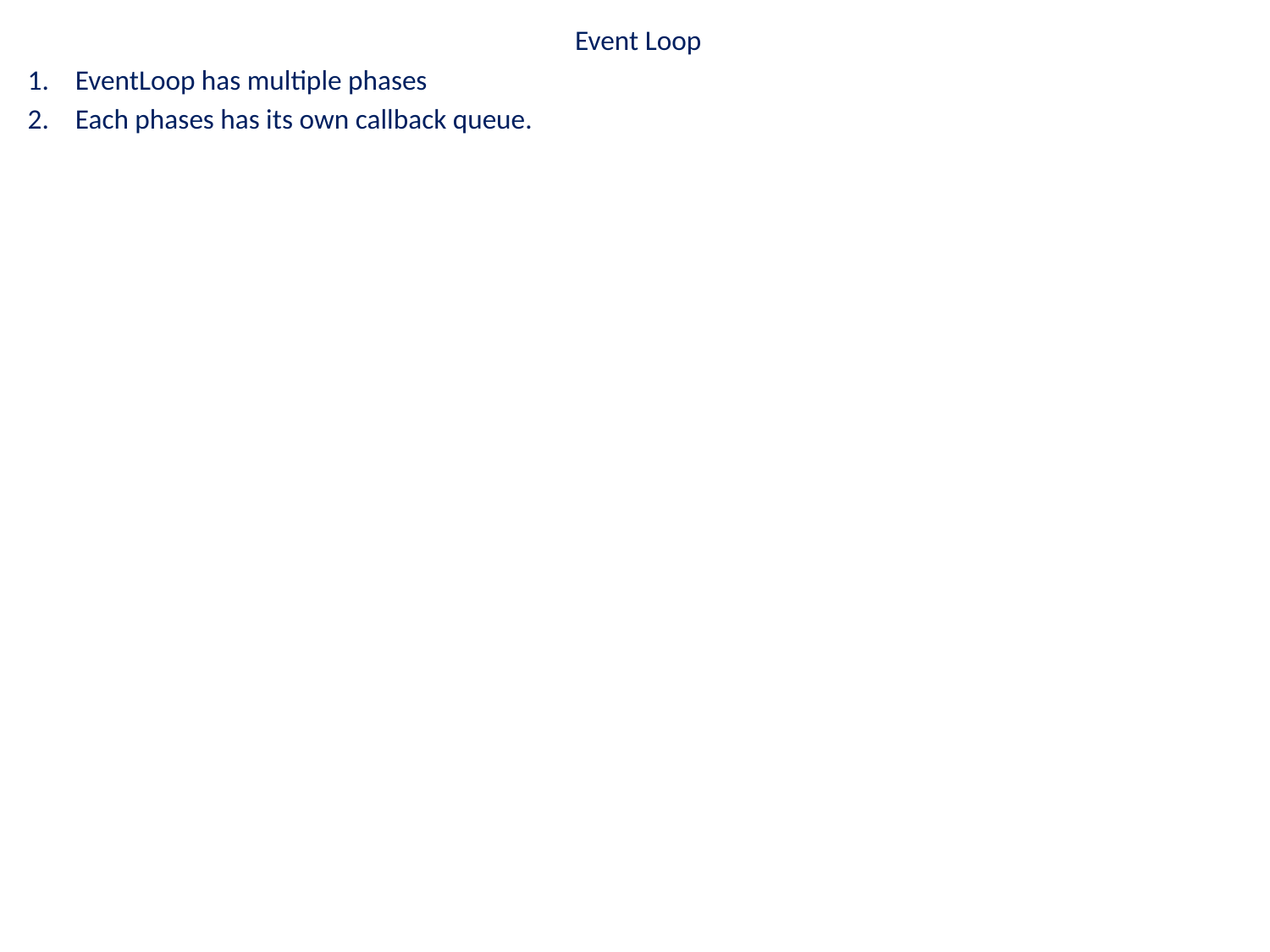

Event Loop
EventLoop has multiple phases
Each phases has its own callback queue.